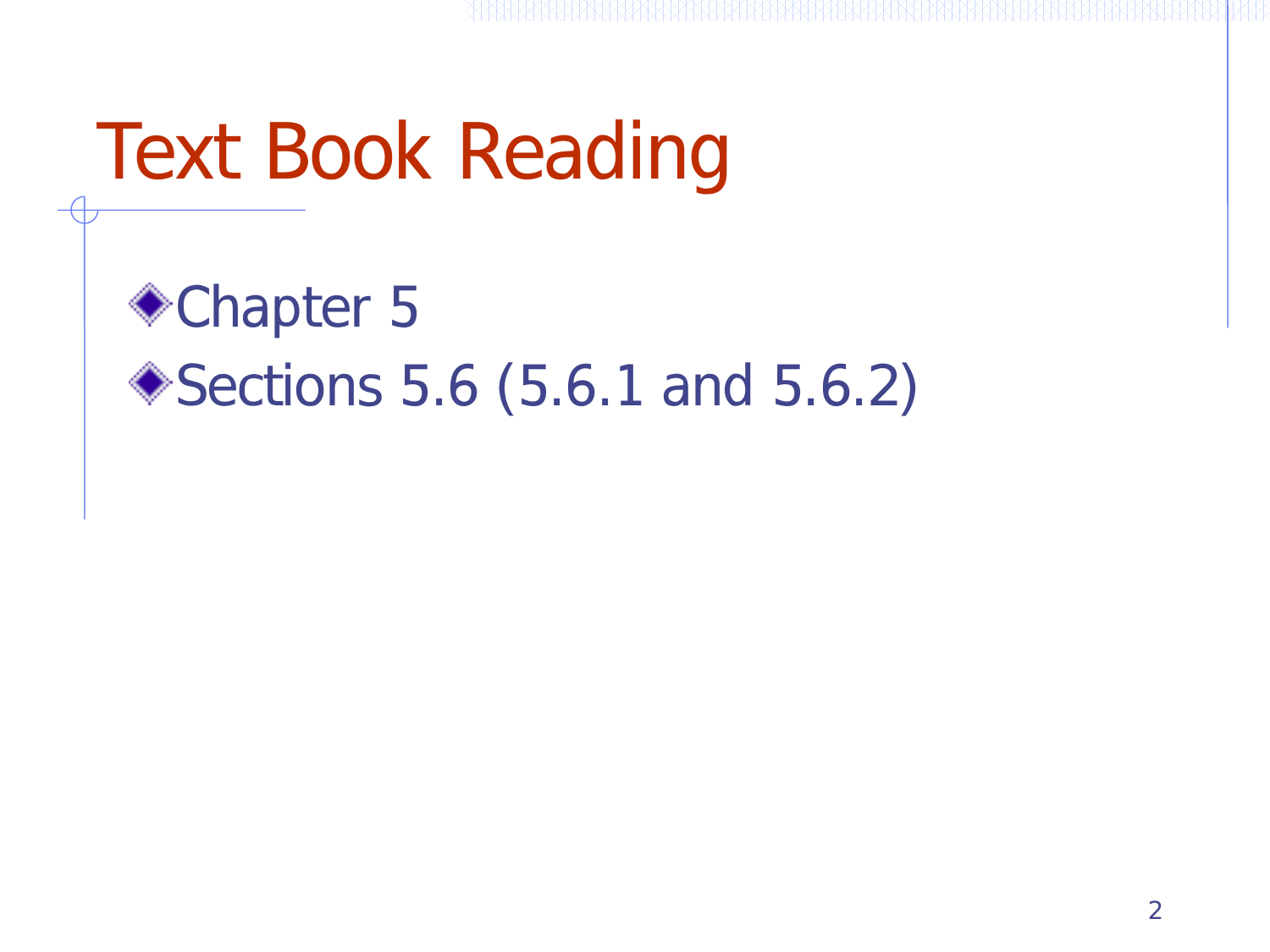

# Text Book Reading
Chapter 5
Sections 5.6 (5.6.1 and 5.6.2)
2